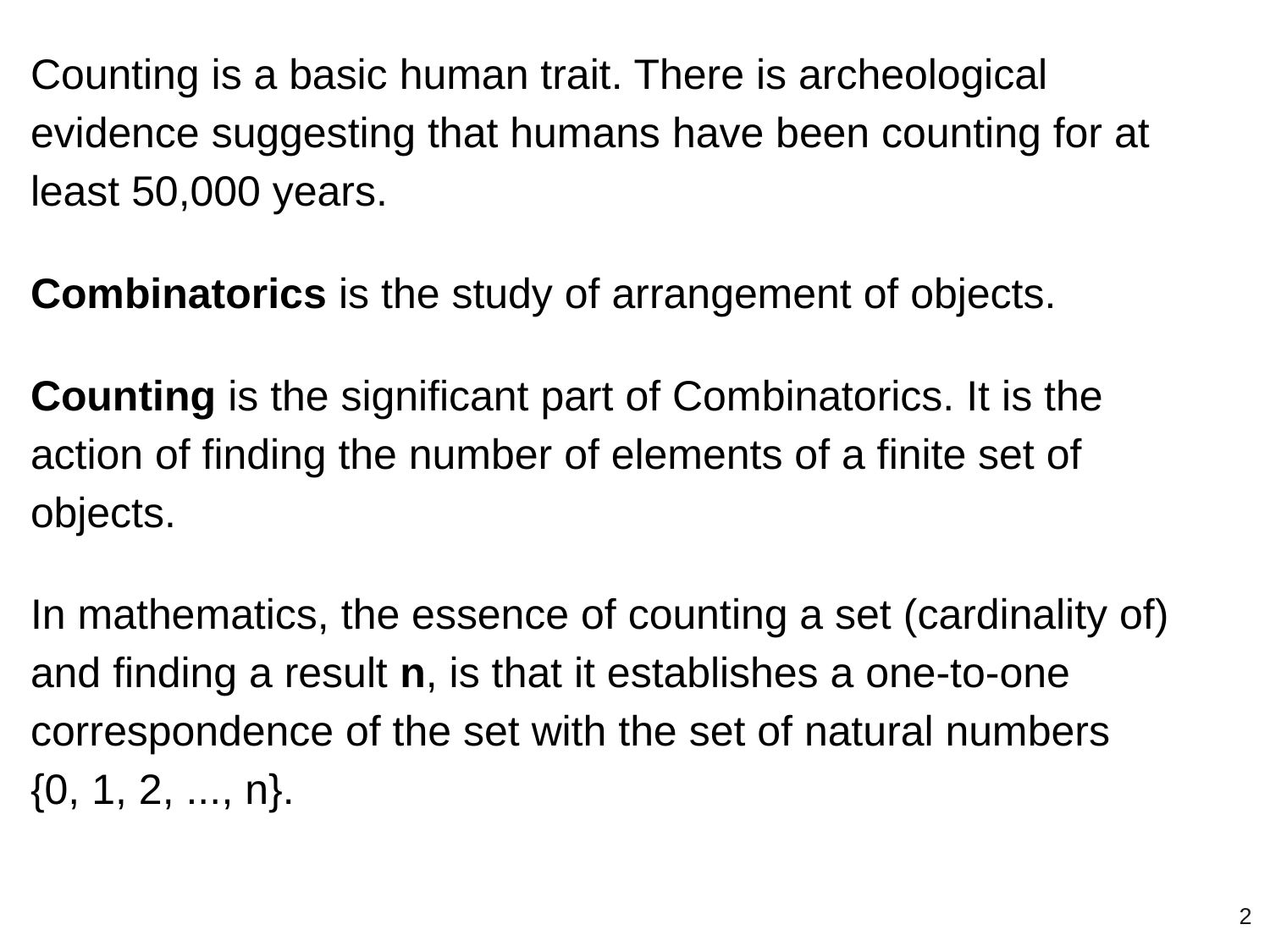

Counting is a basic human trait. There is archeological evidence suggesting that humans have been counting for at least 50,000 years.

Combinatorics is the study of arrangement of objects.

Counting is the significant part of Combinatorics. It is the action of finding the number of elements of a finite set of objects.

In mathematics, the essence of counting a set (cardinality of) and finding a result n, is that it establishes a one-to-one correspondence of the set with the set of natural numbers     {0, 1, 2, ..., n}.
2